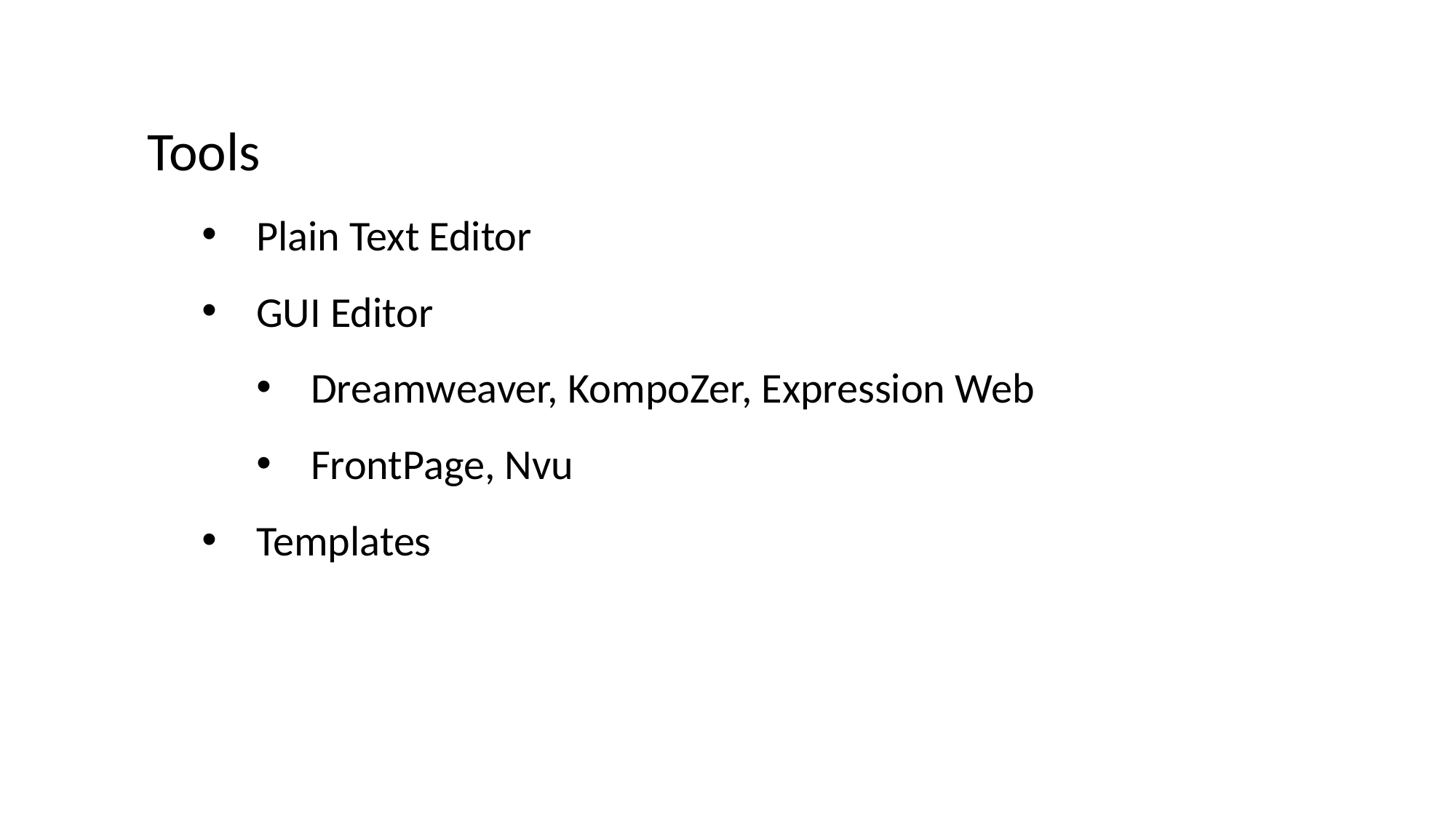

Tools
Plain Text Editor
GUI Editor
Dreamweaver, KompoZer, Expression Web
FrontPage, Nvu
Templates